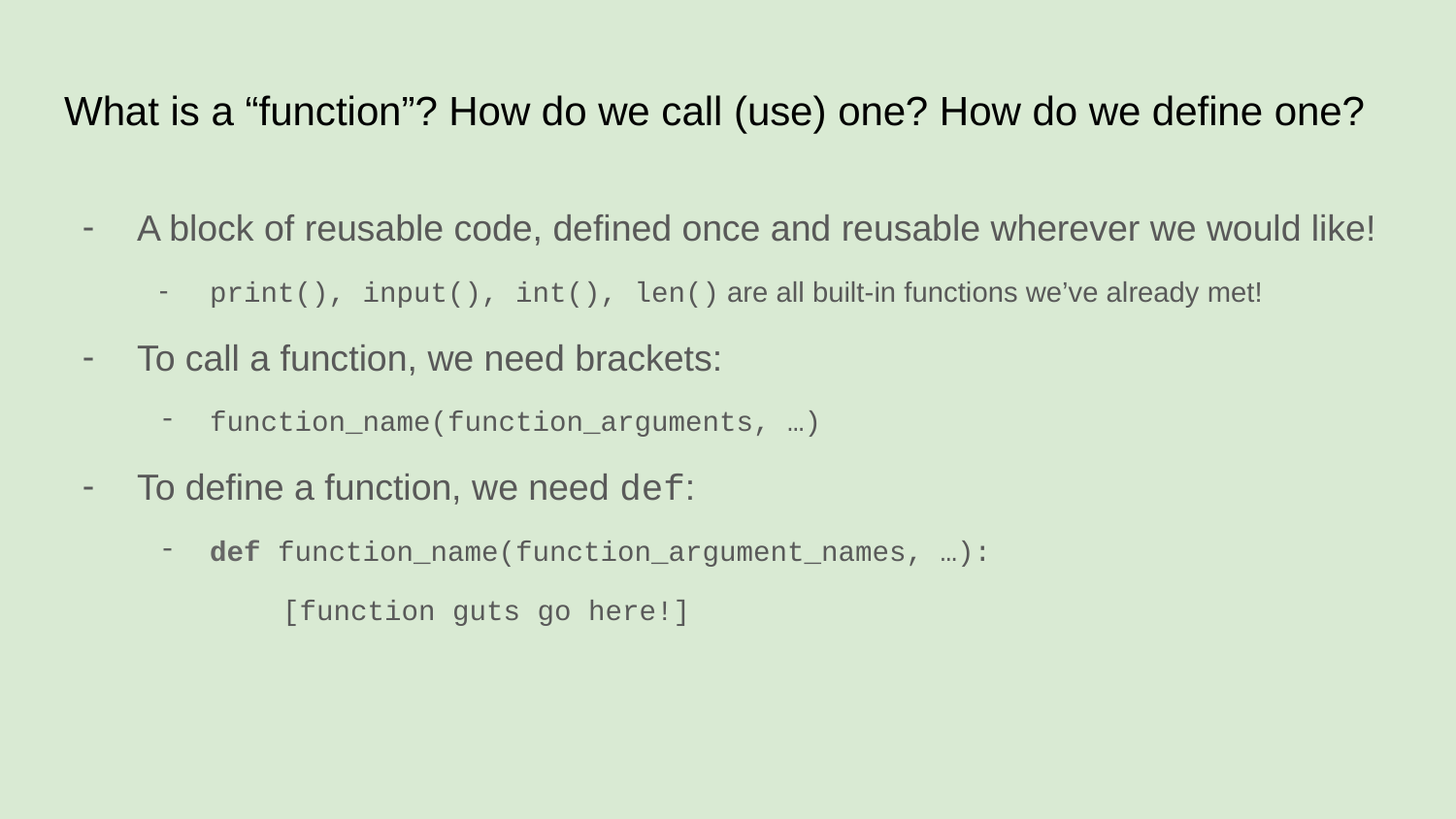

# What is a “function”? How do we call (use) one? How do we define one?
A block of reusable code, defined once and reusable wherever we would like!
print(), input(), int(), len() are all built-in functions we’ve already met!
To call a function, we need brackets:
function_name(function_arguments, …)
To define a function, we need def:
def function_name(function_argument_names, …):
[function guts go here!]